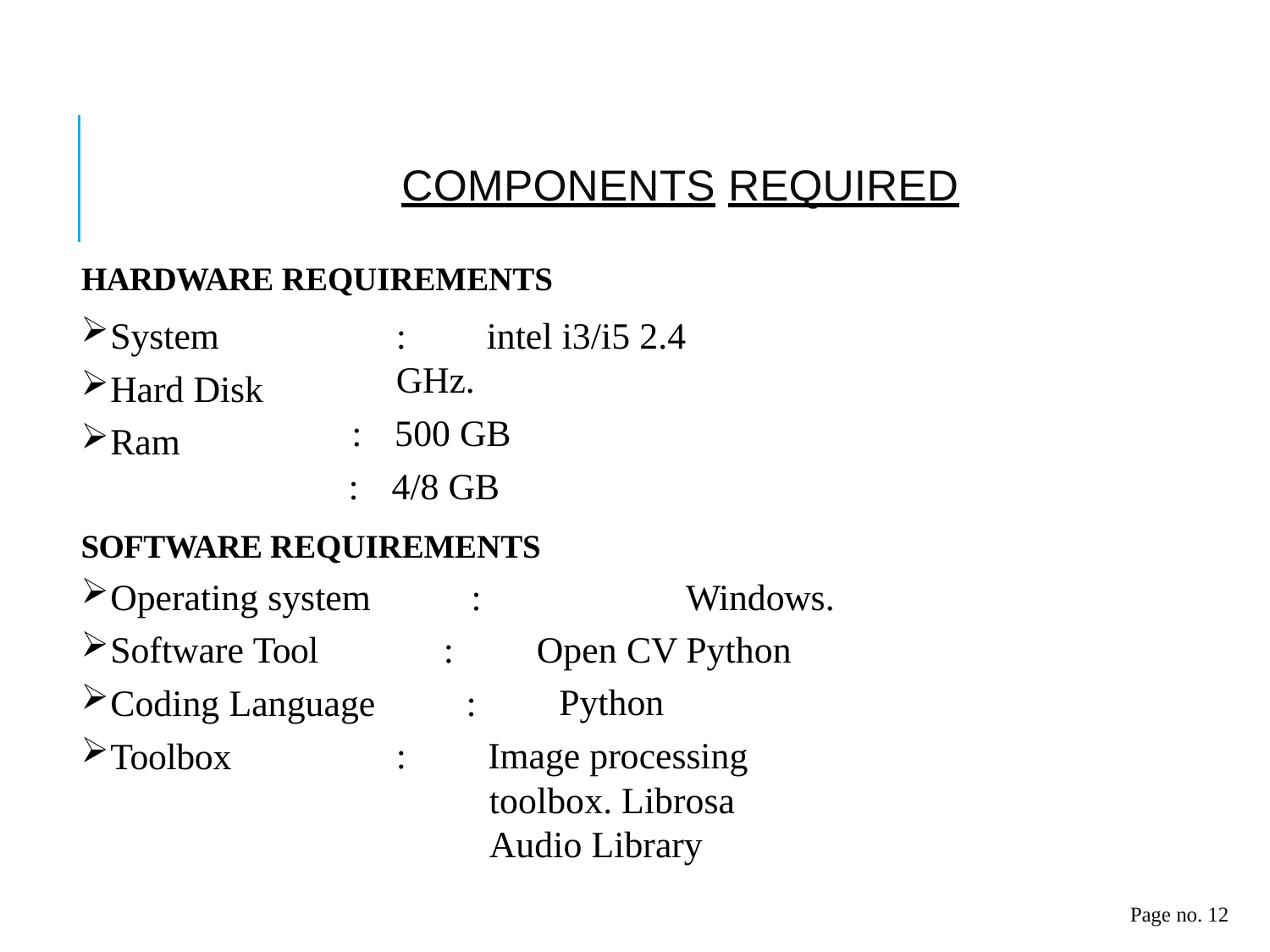

# COMPONENTS REQUIRED
HARDWARE REQUIREMENTS
System
Hard Disk
Ram
:	intel i3/i5 2.4 GHz.
:	500 GB
:	4/8 GB
SOFTWARE REQUIREMENTS
Operating system
Software Tool
Coding Language
Toolbox
Windows.
Open CV	Python  Python
Image processing toolbox. Librosa Audio Library
:
:
:
:
Page no. 12